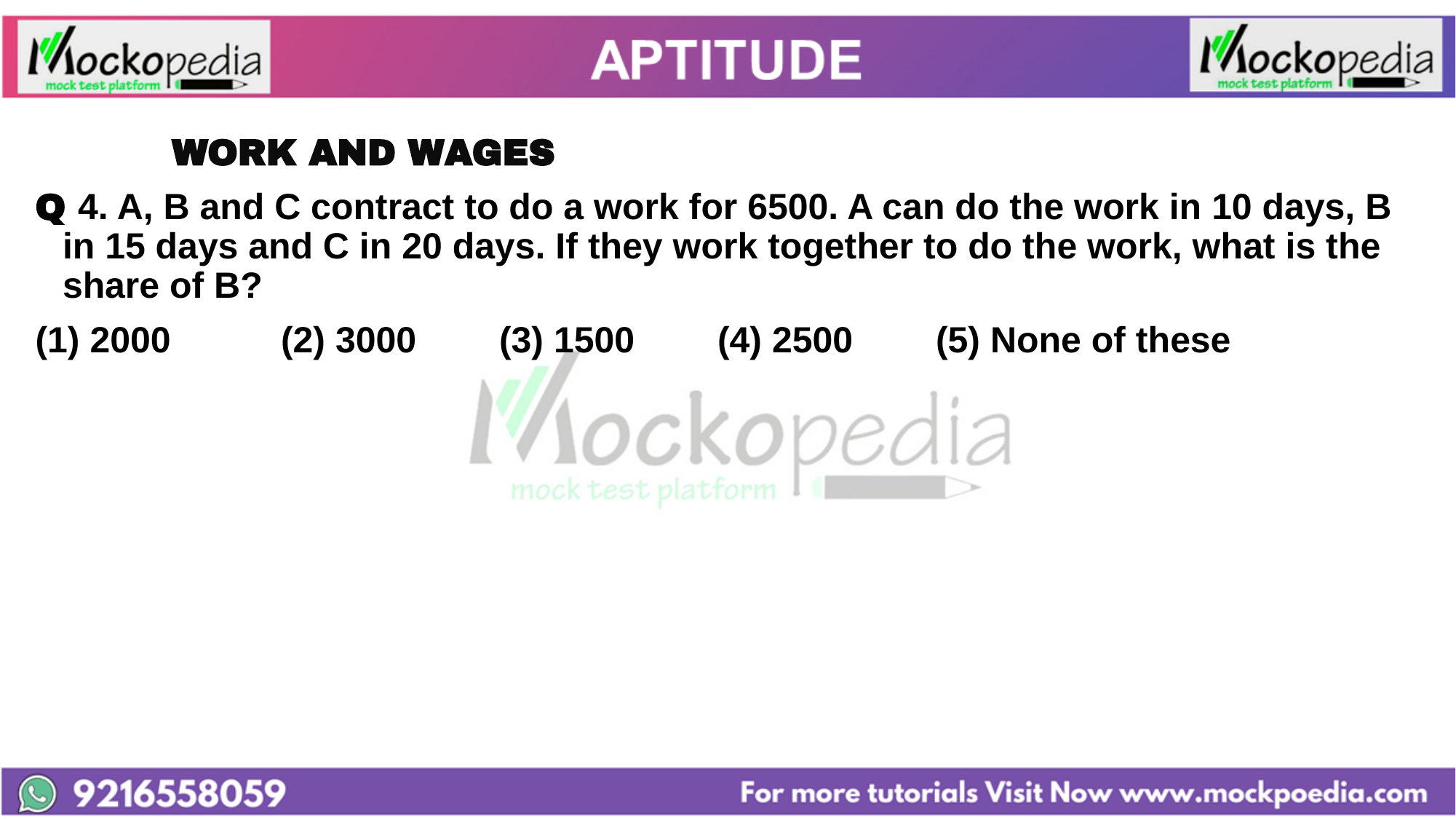

#
		WORK AND WAGES
Q 4. A, B and C contract to do a work for 6500. A can do the work in 10 days, B in 15 days and C in 20 days. If they work together to do the work, what is the share of B?
(1) 2000 	(2) 3000 	(3) 1500 	(4) 2500 	(5) None of these